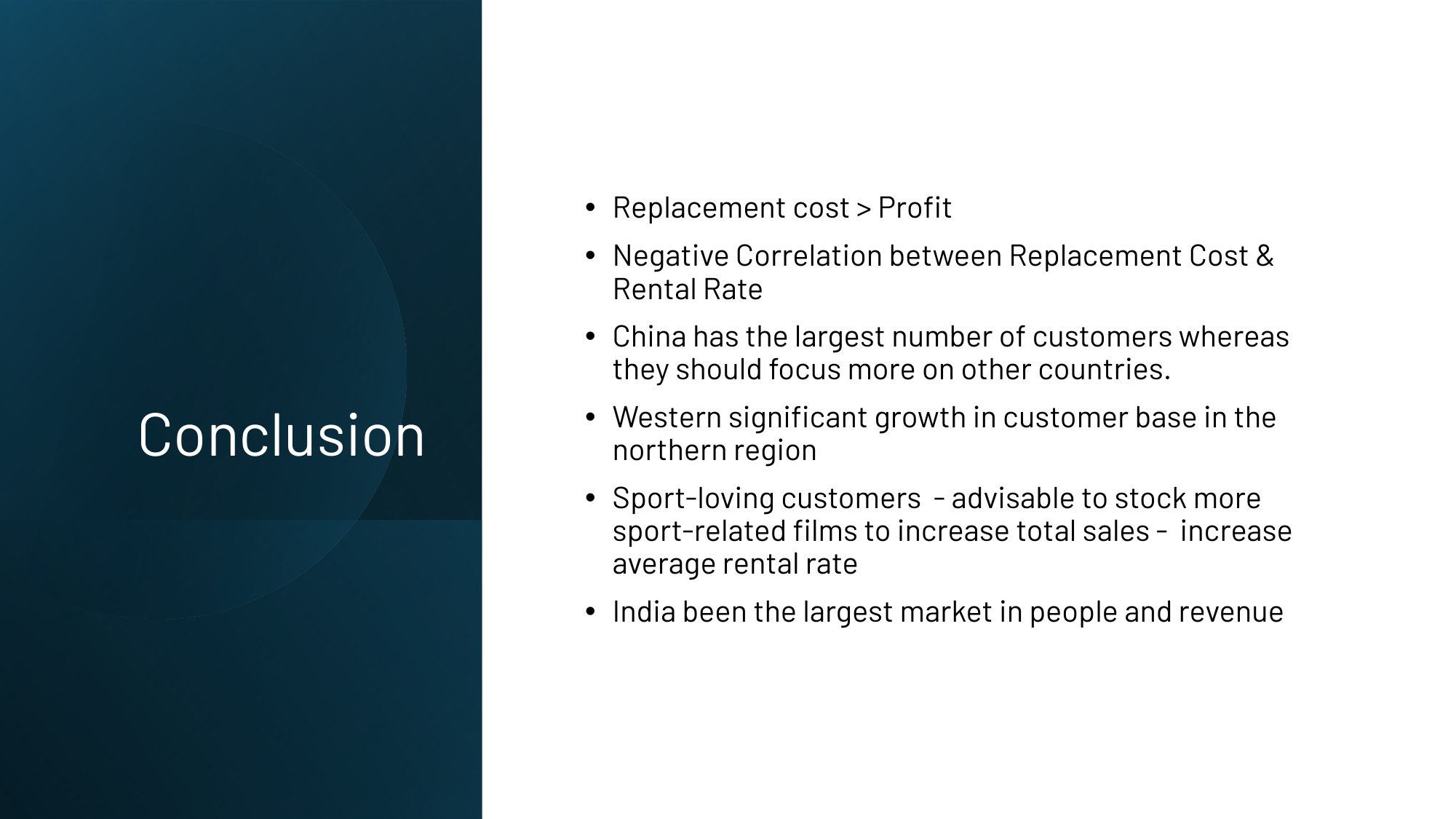

# Conclusion

Replacement cost > Profit
Negative Correlation between Replacement Cost & Rental Rate
China has the largest number of customers whereas they should focus more on other countries.
Western significant growth in customer base in the northern region
Sport-loving customers  - advisable to stock more sport-related films to increase total sales -  increase average rental rate
India been the largest market in people and revenue